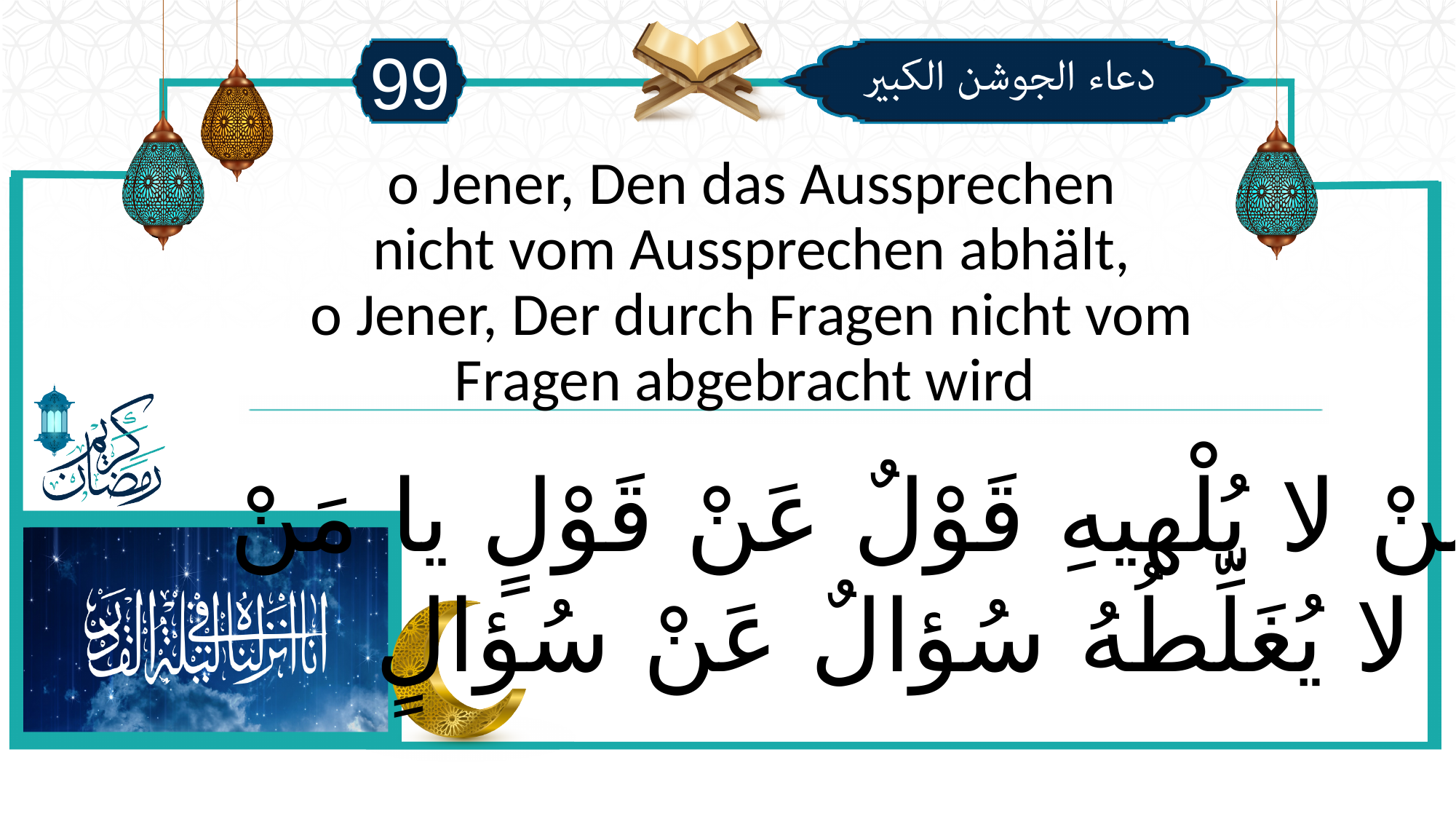

99
o Jener, Den das Aussprechen
nicht vom Aussprechen abhält,
o Jener, Der durch Fragen nicht vom Fragen abgebracht wird
يا مَنْ لا يُلْهيهِ قَوْلٌ عَنْ قَوْلٍ يا مَنْ
لا يُغَلِّطُهُ سُؤالٌ عَنْ سُؤالٍ